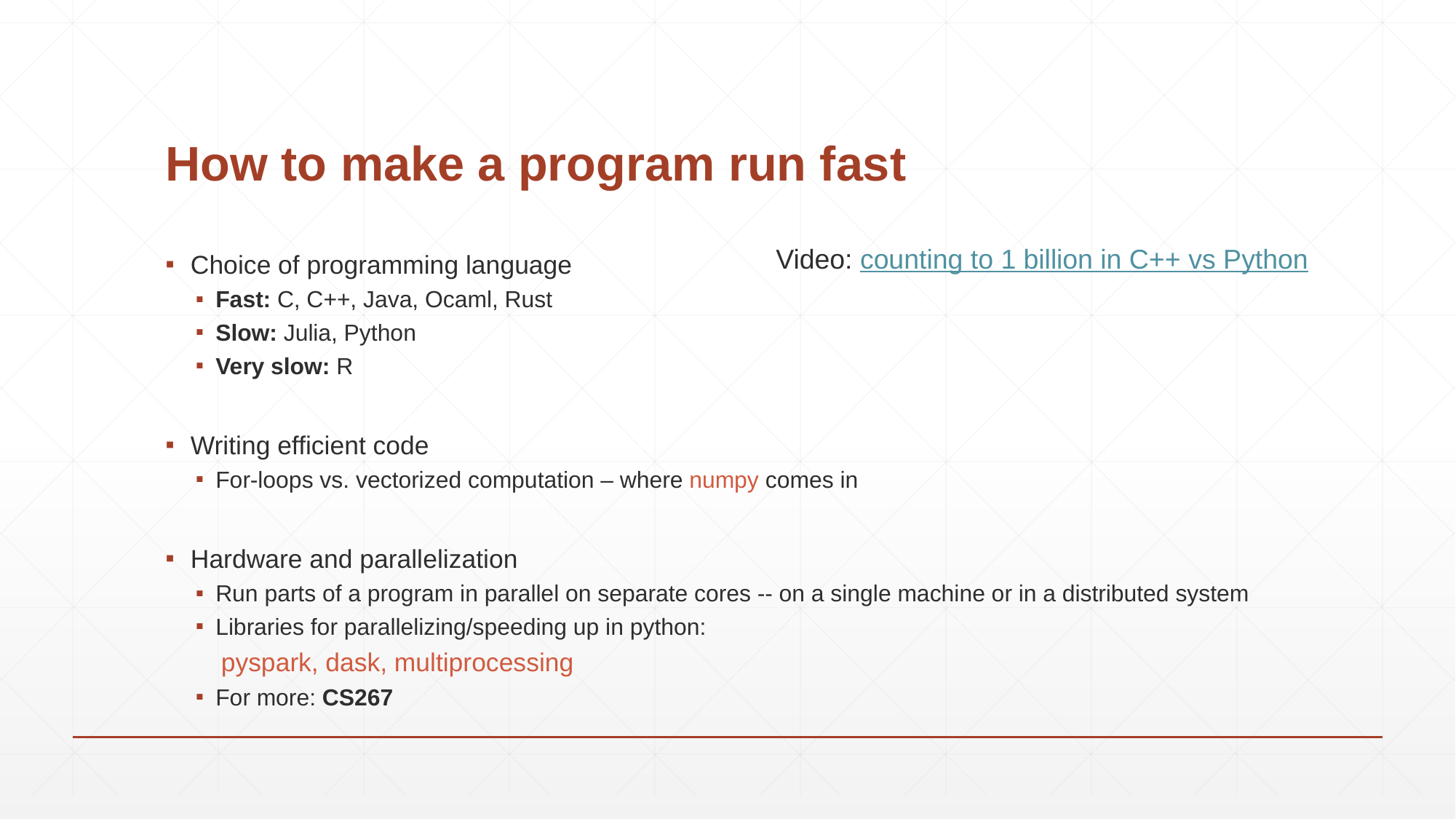

# How to make a program run fast
Choice of programming language
Fast: C, C++, Java, Ocaml, Rust
Slow: Julia, Python
Very slow: R

Writing efficient code
For-loops vs. vectorized computation – where numpy comes in

Hardware and parallelization
Run parts of a program in parallel on separate cores -- on a single machine or in a distributed system
Libraries for parallelizing/speeding up in python:
	pyspark, dask, multiprocessing
For more: CS267
Video: counting to 1 billion in C++ vs Python